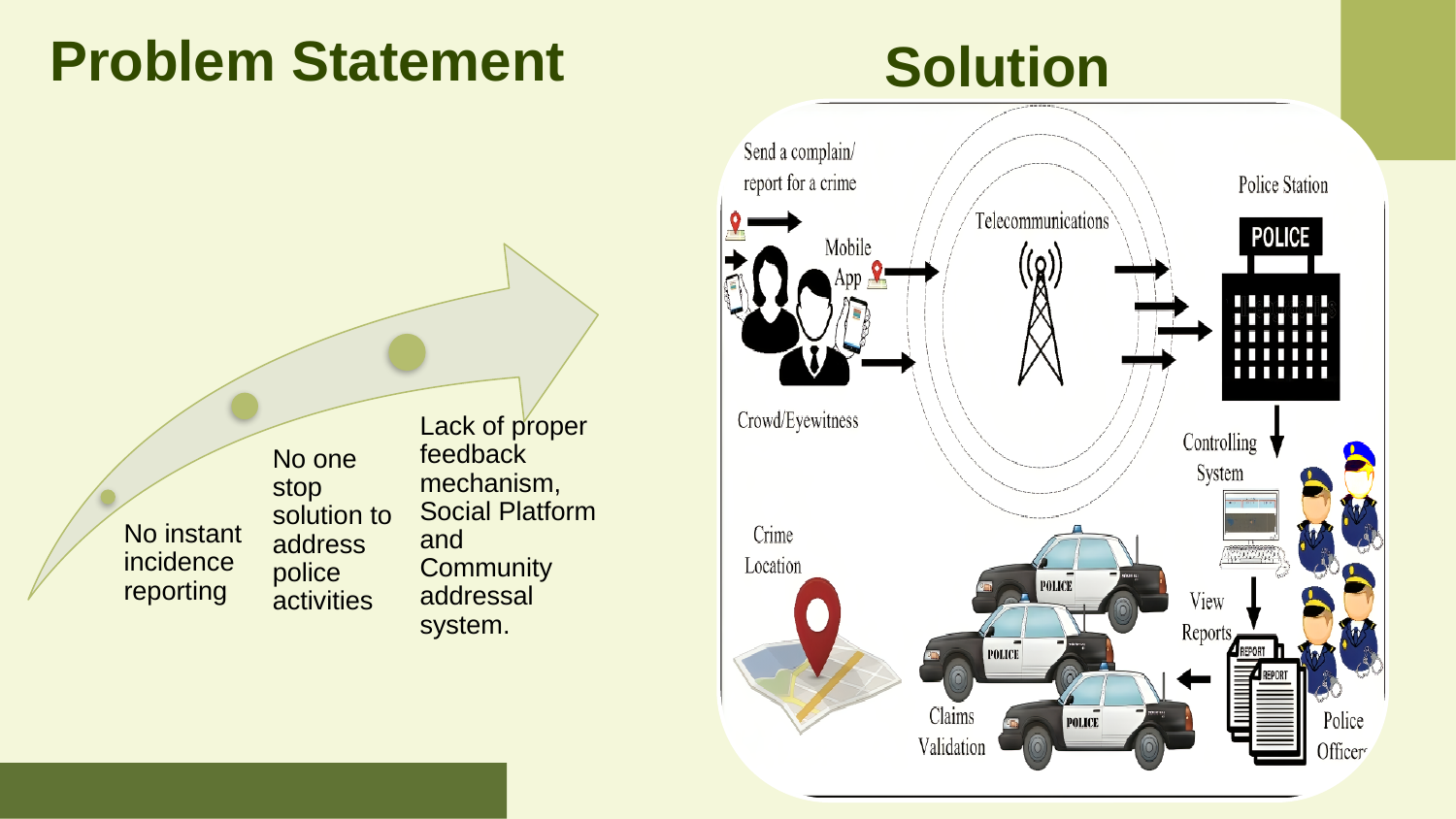

Problem Statement
Solution

No instant incidence reporting
No one stop solution to address police activities
Lack of proper feedback mechanism, Social Platform and Community addressal system.